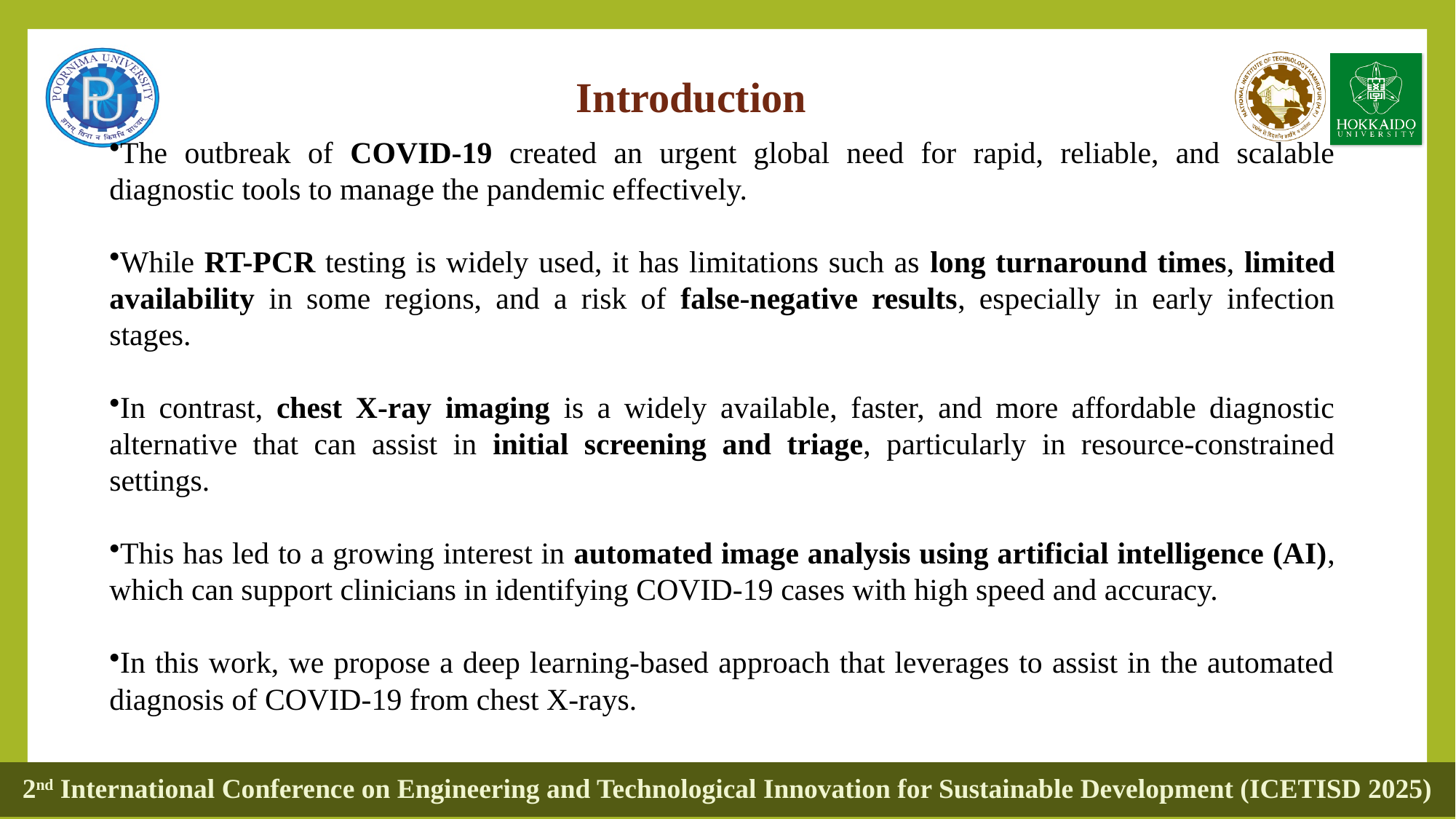

# Introduction
The outbreak of COVID-19 created an urgent global need for rapid, reliable, and scalable diagnostic tools to manage the pandemic effectively.

While RT-PCR testing is widely used, it has limitations such as long turnaround times, limited availability in some regions, and a risk of false-negative results, especially in early infection stages.

In contrast, chest X-ray imaging is a widely available, faster, and more affordable diagnostic alternative that can assist in initial screening and triage, particularly in resource-constrained settings.

This has led to a growing interest in automated image analysis using artificial intelligence (AI), which can support clinicians in identifying COVID-19 cases with high speed and accuracy.

In this work, we propose a deep learning-based approach that leverages to assist in the automated diagnosis of COVID-19 from chest X-rays.
2nd International Conference on Engineering and Technological Innovation for Sustainable Development (ICETISD 2025)